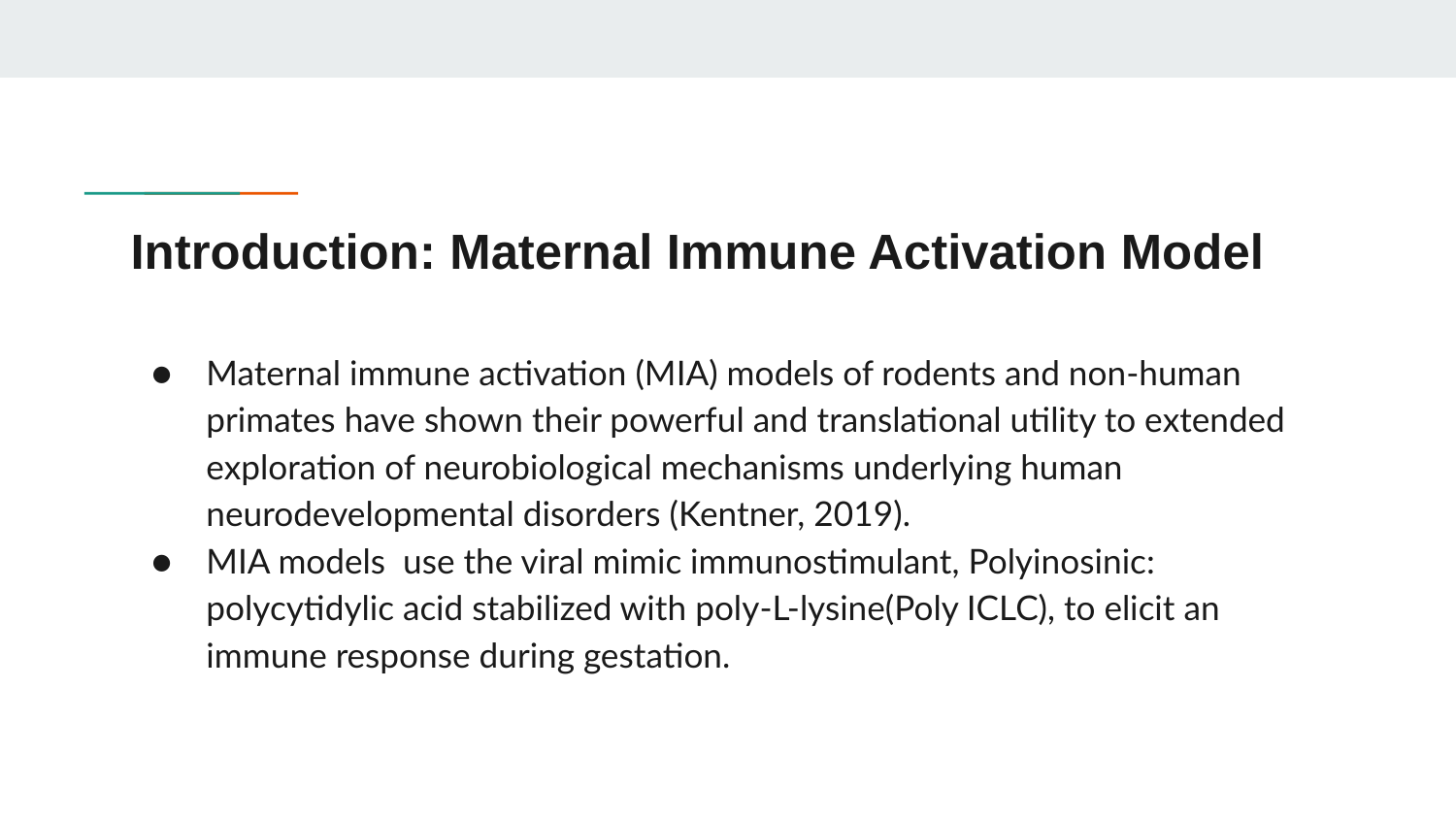

# Introduction: Maternal Immune Activation Model

Maternal immune activation (MIA) models of rodents and non-human primates have shown their powerful and translational utility to extended exploration of neurobiological mechanisms underlying human neurodevelopmental disorders (Kentner, 2019).
MIA models  use the viral mimic immunostimulant, Polyinosinic: polycytidylic acid stabilized with poly-L-lysine(Poly ICLC), to elicit an immune response during gestation.